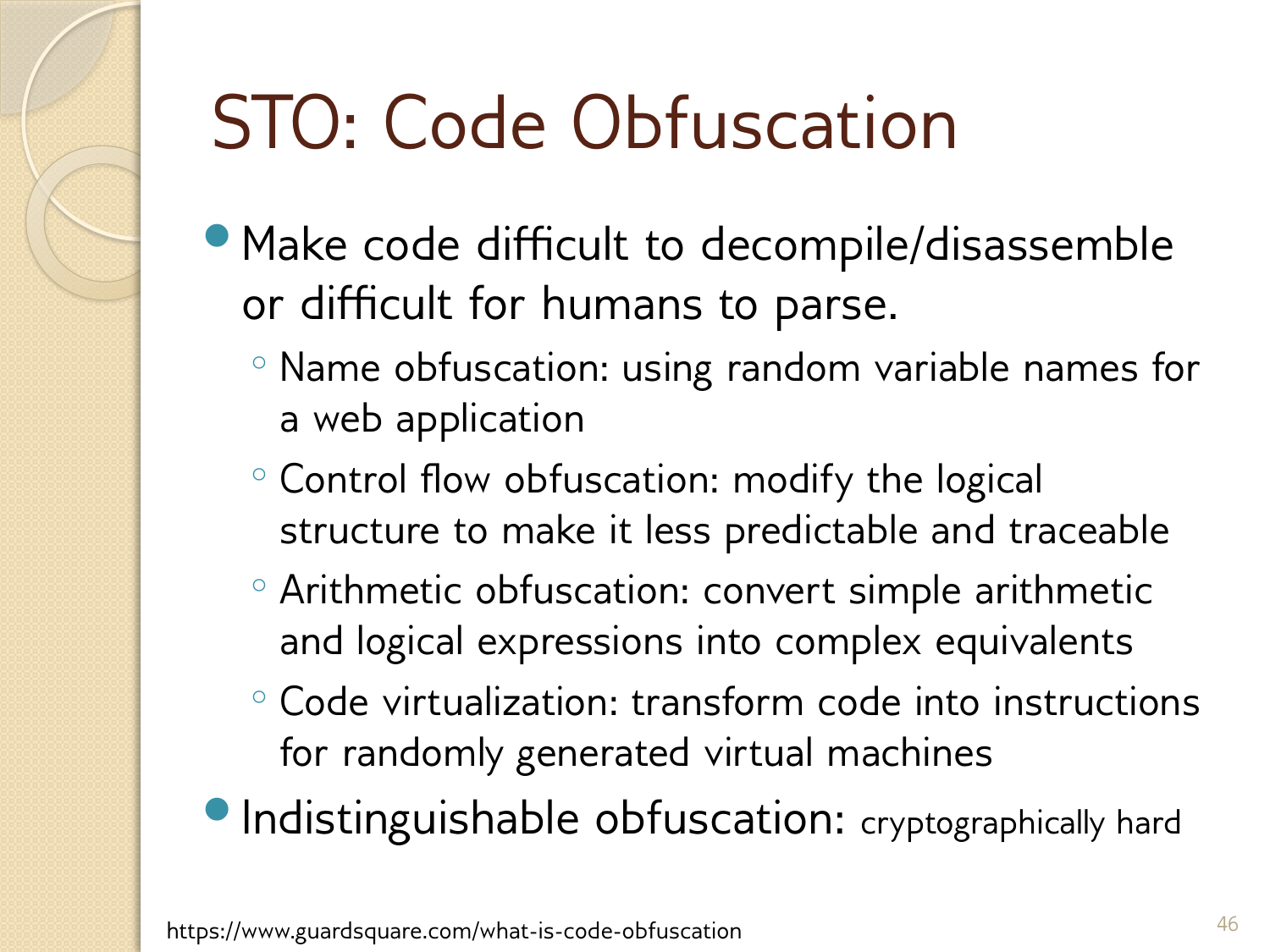

# STO: Code Obfuscation
Make code difficult to decompile/disassemble or difficult for humans to parse.
Name obfuscation: using random variable names for a web application
Control flow obfuscation: modify the logical structure to make it less predictable and traceable
Arithmetic obfuscation: convert simple arithmetic and logical expressions into complex equivalents
Code virtualization: transform code into instructions for randomly generated virtual machines
Indistinguishable obfuscation: cryptographically hard
46
https://www.guardsquare.com/what-is-code-obfuscation